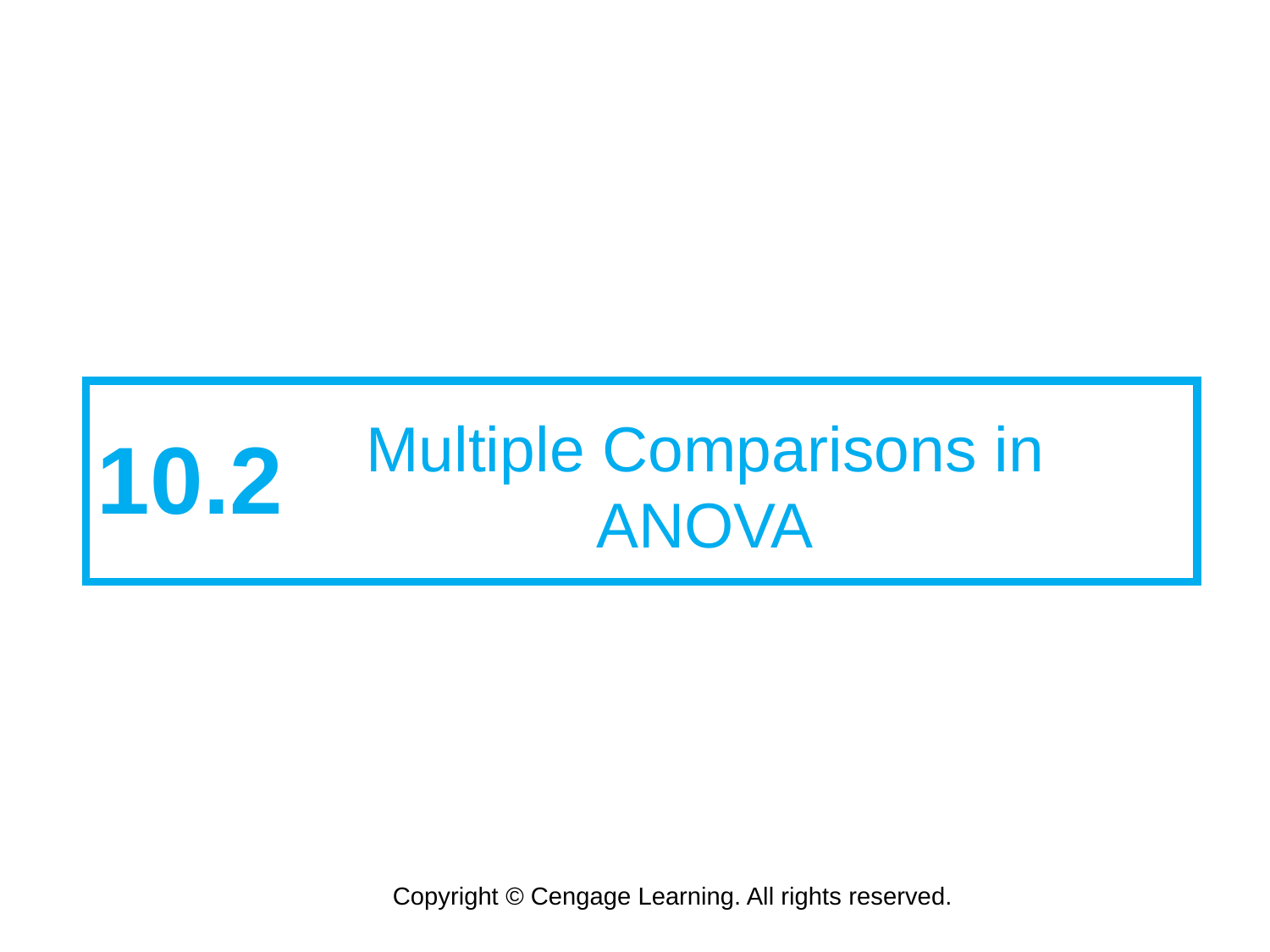

Multiple Comparisons in ANOVA
10.2
Copyright © Cengage Learning. All rights reserved.